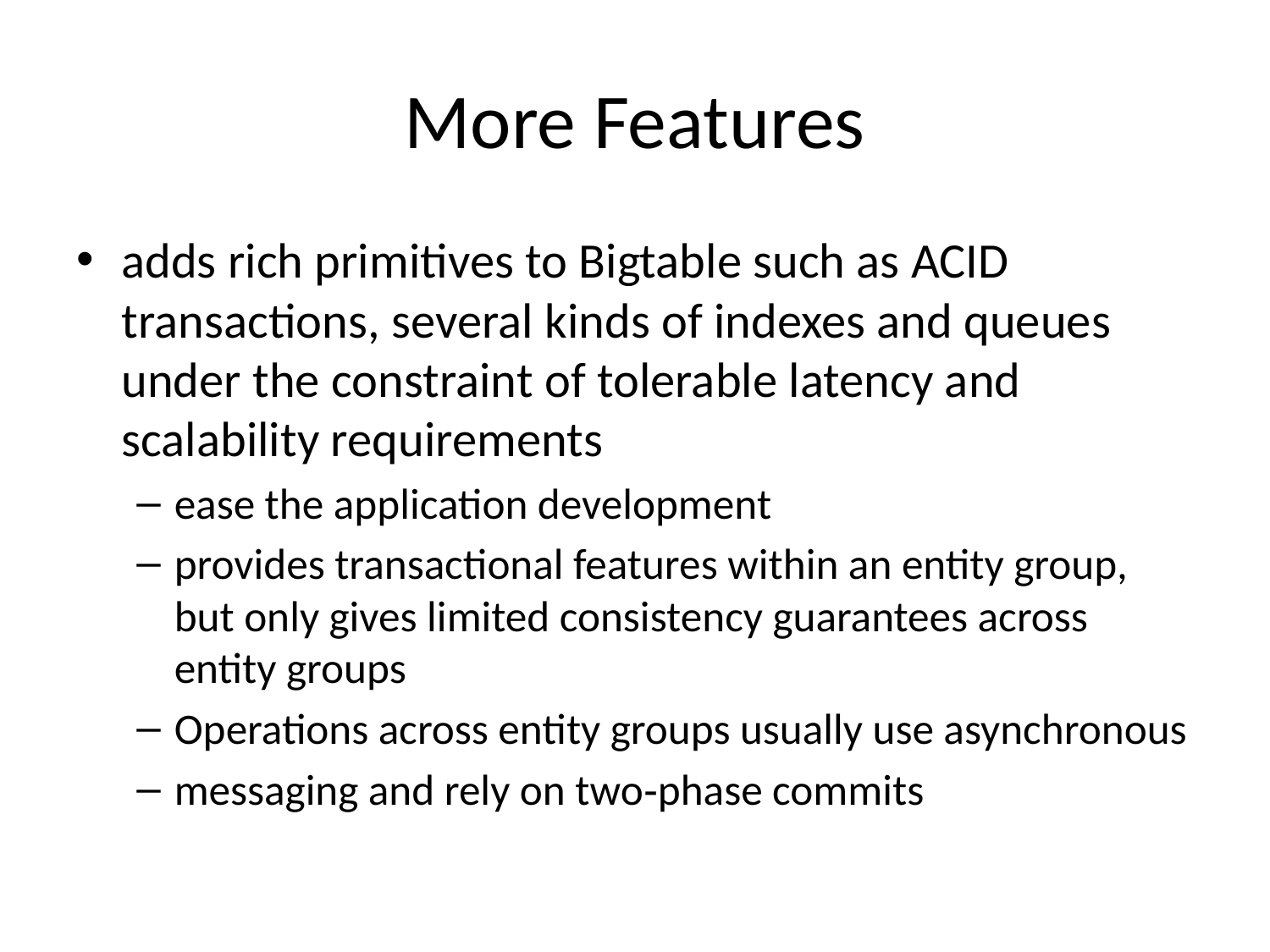

# More Features
adds rich primitives to Bigtable such as ACID transactions, several kinds of indexes and queues under the constraint of tolerable latency and scalability requirements
ease the application development
provides transactional features within an entity group, but only gives limited consistency guarantees across entity groups
Operations across entity groups usually use asynchronous
messaging and rely on two‐phase commits